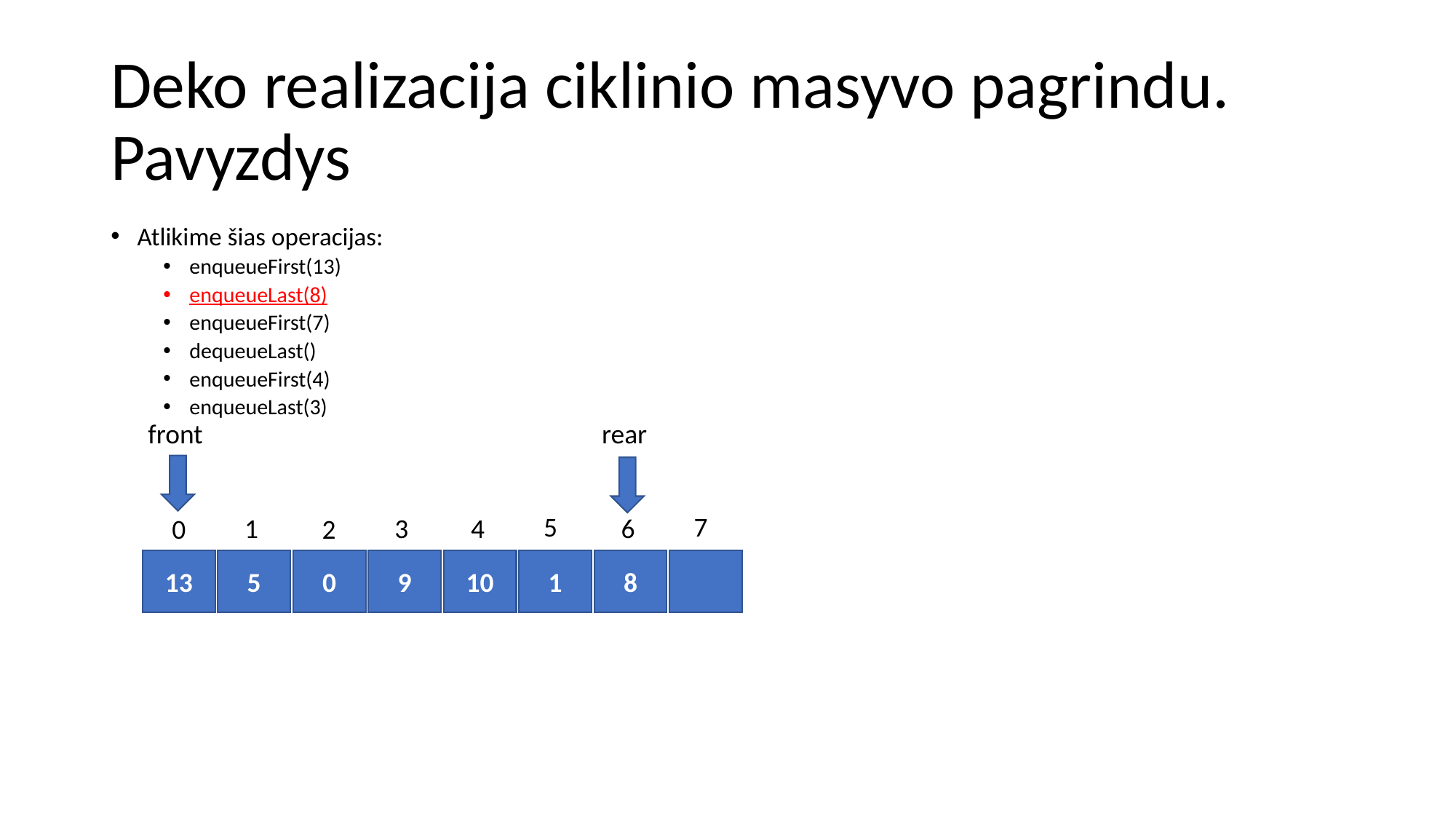

# Deko realizacija ciklinio masyvo pagrindu. Pavyzdys
Atlikime šias operacijas:
enqueueFirst(13)
enqueueLast(8)
enqueueFirst(7)
dequeueLast()
enqueueFirst(4)
enqueueLast(3)
front
rear

5
7
1
3
4
6
0
2
13
5
0
9
10
1
8